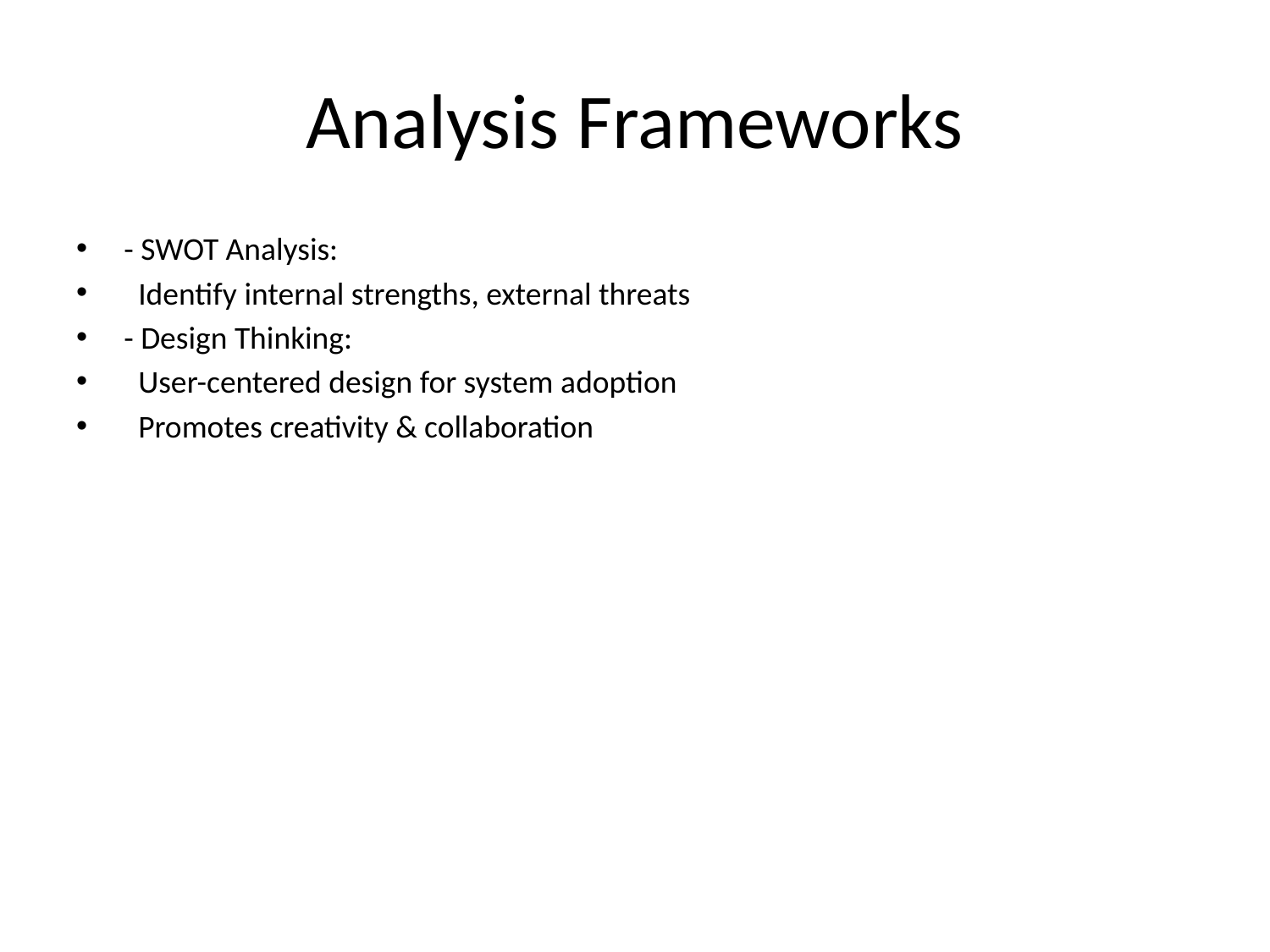

# Analysis Frameworks
- SWOT Analysis:
  Identify internal strengths, external threats
- Design Thinking:
  User-centered design for system adoption
  Promotes creativity & collaboration